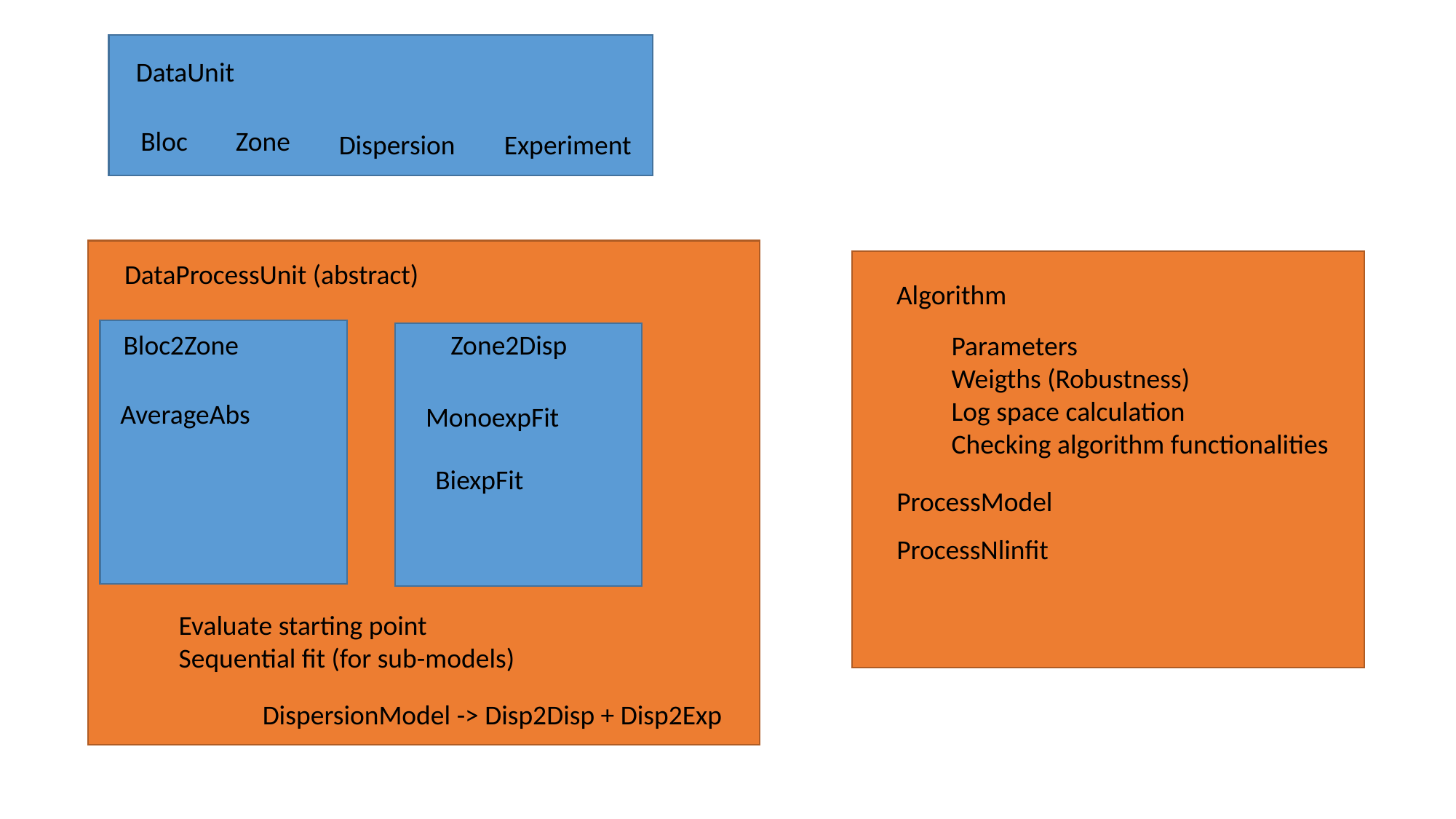

DataUnit
Zone
Bloc
Dispersion
Experiment

DataProcessUnit (abstract)
Algorithm

Bloc2Zone
Zone2Disp

Parameters
Weigths (Robustness)
Log space calculation
Checking algorithm functionalities
AverageAbs
MonoexpFit
BiexpFit
ProcessModel
ProcessNlinfit
Evaluate starting point
Sequential fit (for sub-models)
DispersionModel -> Disp2Disp + Disp2Exp